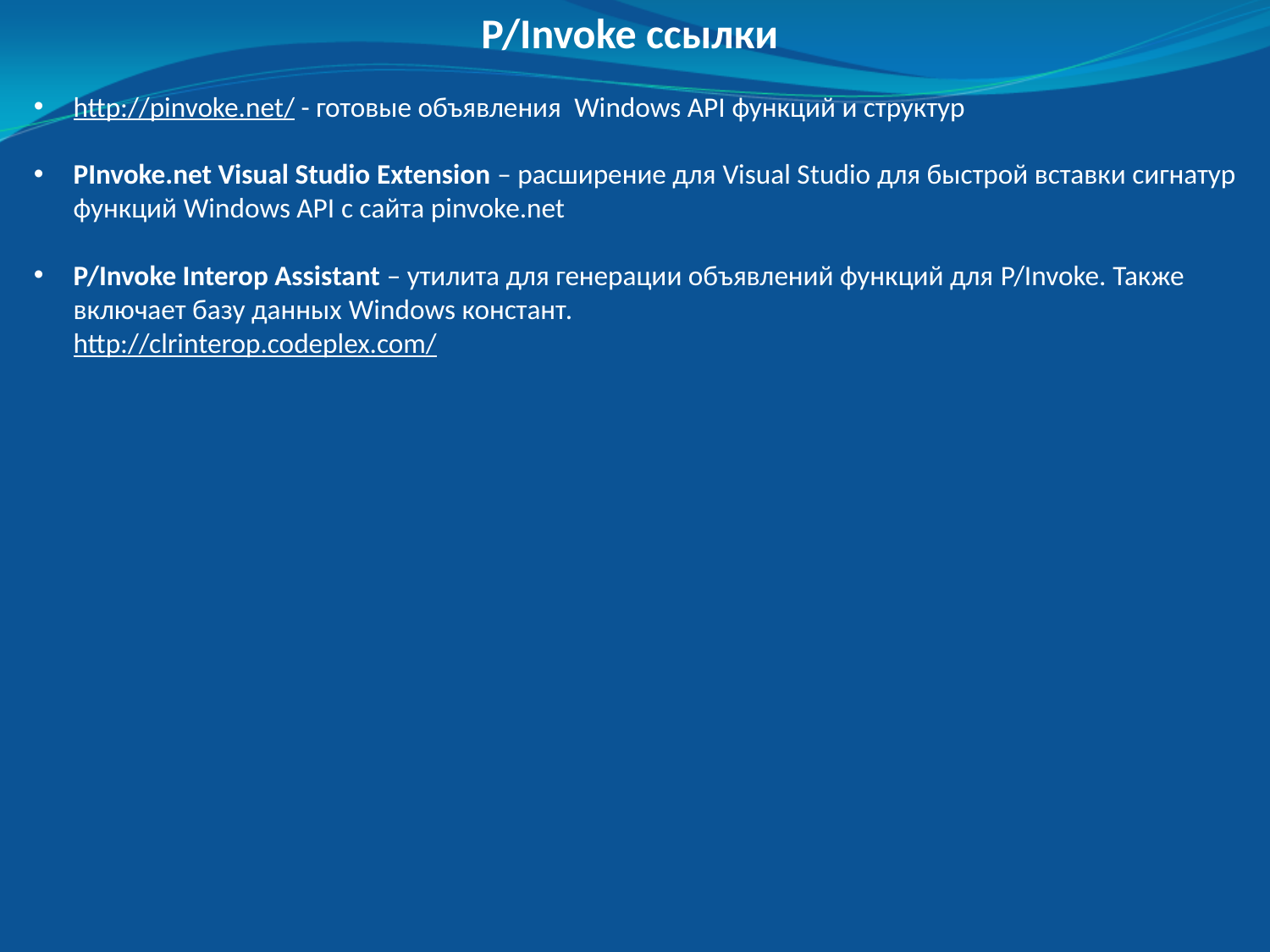

P/Invoke ссылки
http://pinvoke.net/ - готовые объявления  Windows API функций и структур

PInvoke.net Visual Studio Extension – расширение для Visual Studio для быстрой вставки сигнатур функций Windows API с сайта pinvoke.net

P/Invoke Interop Assistant – утилита для генерации объявлений функций для P/Invoke. Также включает базу данных Windows констант.
http://clrinterop.codeplex.com/